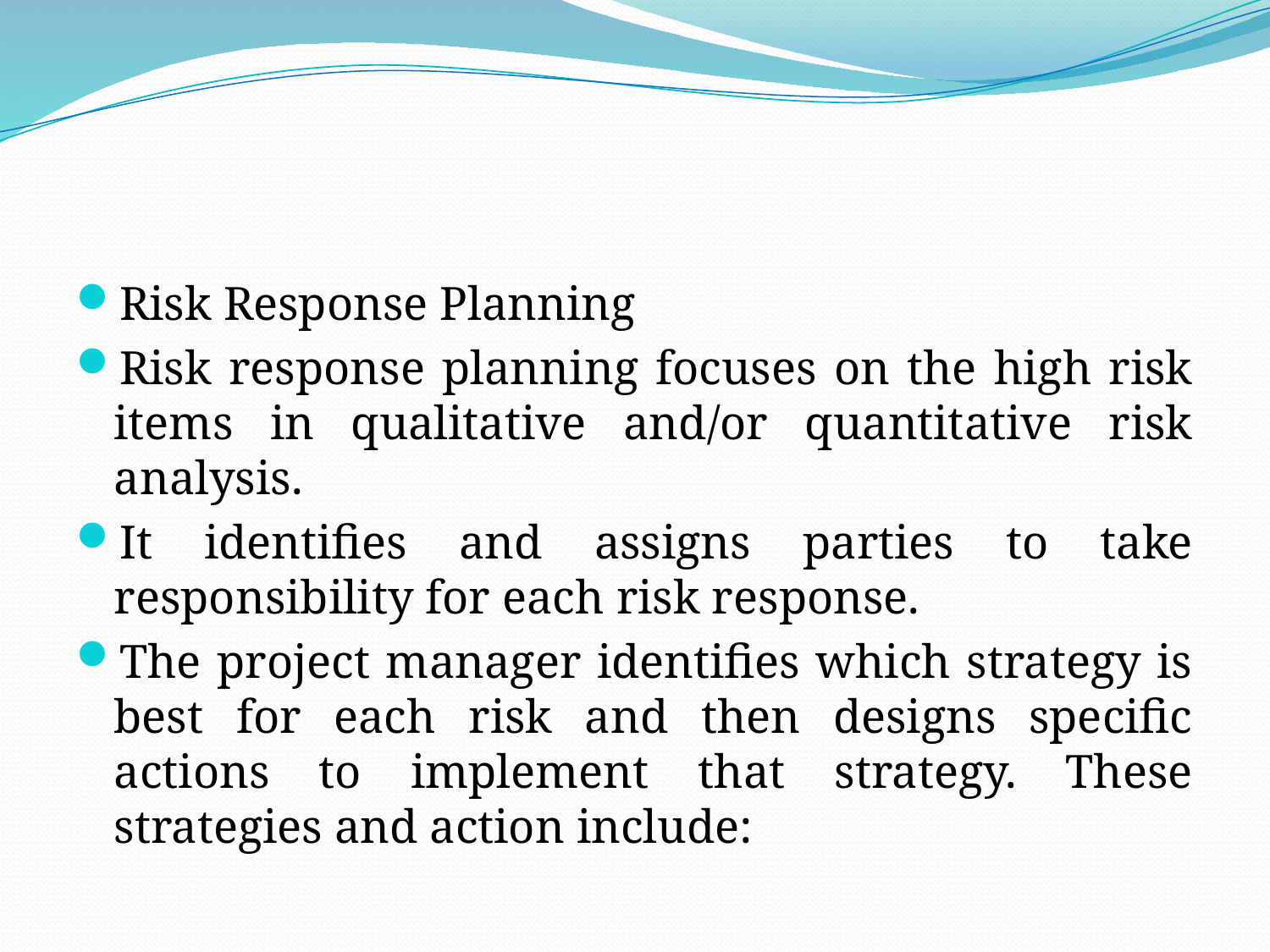

#
Risk Response Planning
Risk response planning focuses on the high risk items in qualitative and/or quantitative risk analysis.
It identifies and assigns parties to take responsibility for each risk response.
The project manager identifies which strategy is best for each risk and then designs specific actions to implement that strategy. These strategies and action include: